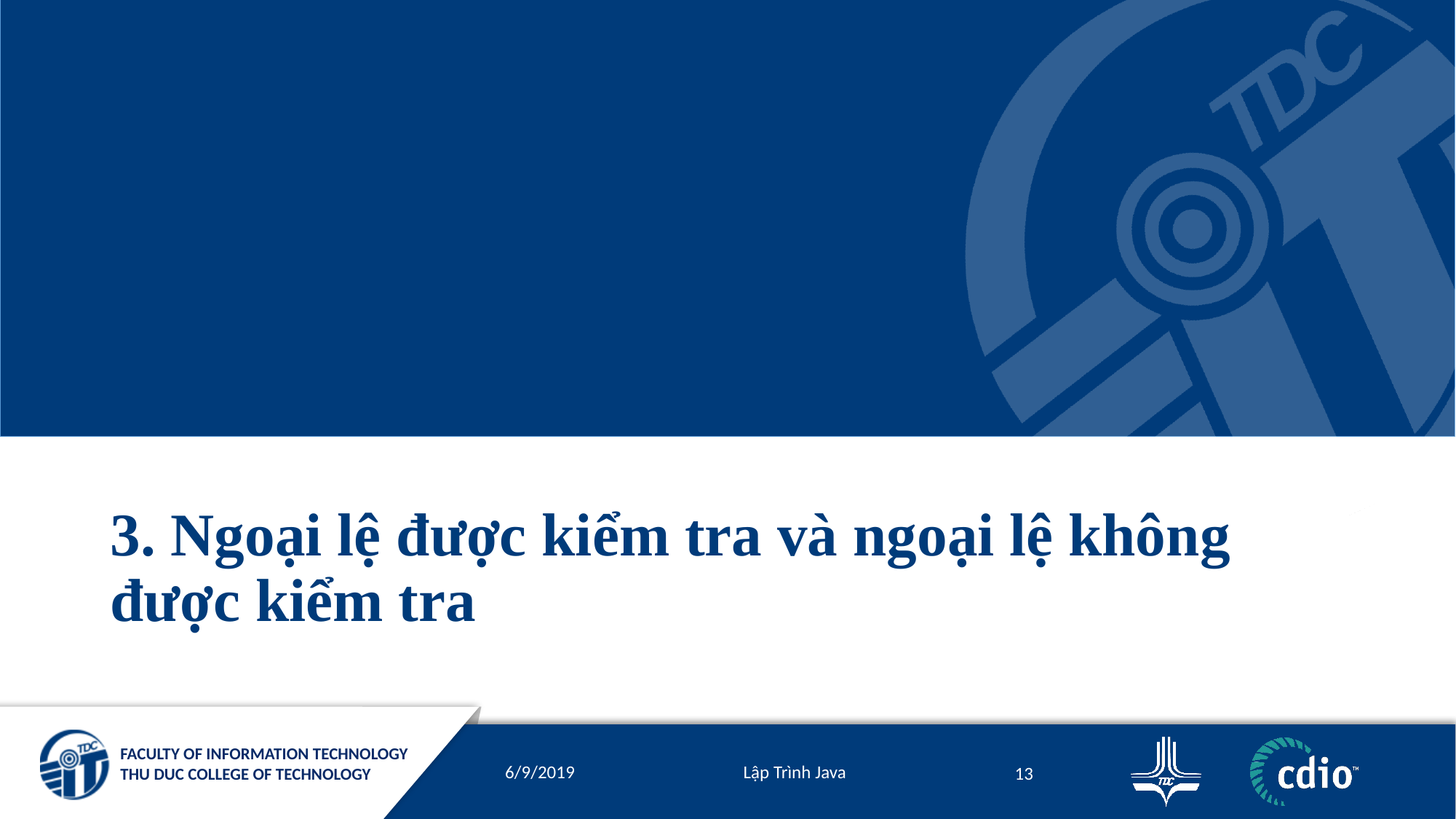

# 3. Ngoại lệ được kiểm tra và ngoại lệ không được kiểm tra